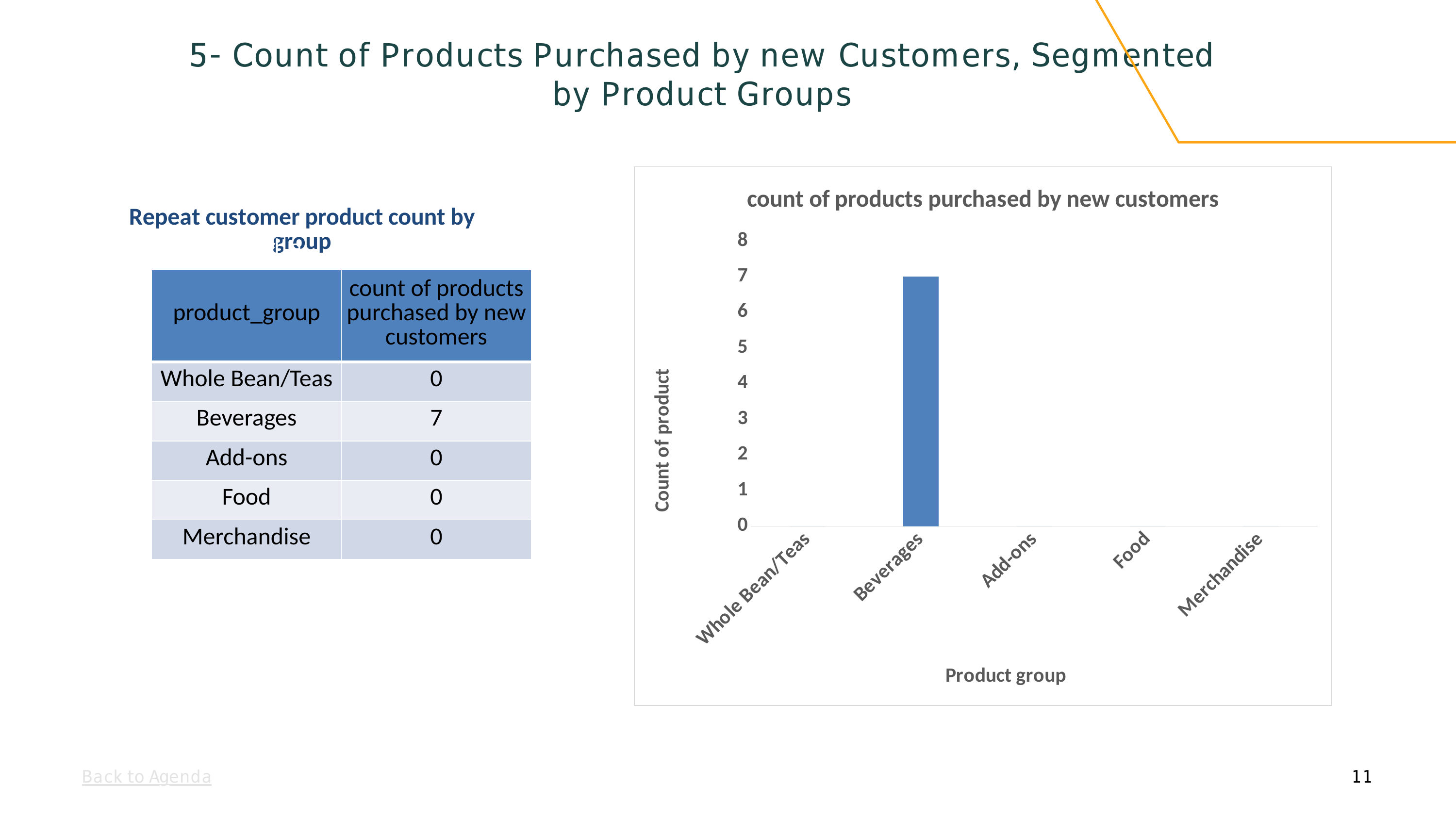

# 5- Count of Products Purchased by new Customers, Segmented by Product Groups

### Chart:

| Category | count of products purchased by new customers |
|---|---|
| Whole Bean/Teas | 0.0 |
| Beverages | 7.0 |
| Add-ons | 0.0 |
| Food | 0.0 |
| Merchandise | 0.0 |

### Chart: Repeat customer product count by group

| Category |
|---|
Almost all of the available products were purchased by repeat customers. However, in the beverage group, only 6 products lacked repeat customers, and in the merchandise and food groups, there was 1 product each without repeat customers.
| product\_group | count of products purchased by new customers |
| --- | --- |
| Whole Bean/Teas | 0 |
| Beverages | 7 |
| Add-ons | 0 |
| Food | 0 |
| Merchandise | 0 |
Back to Agenda
11